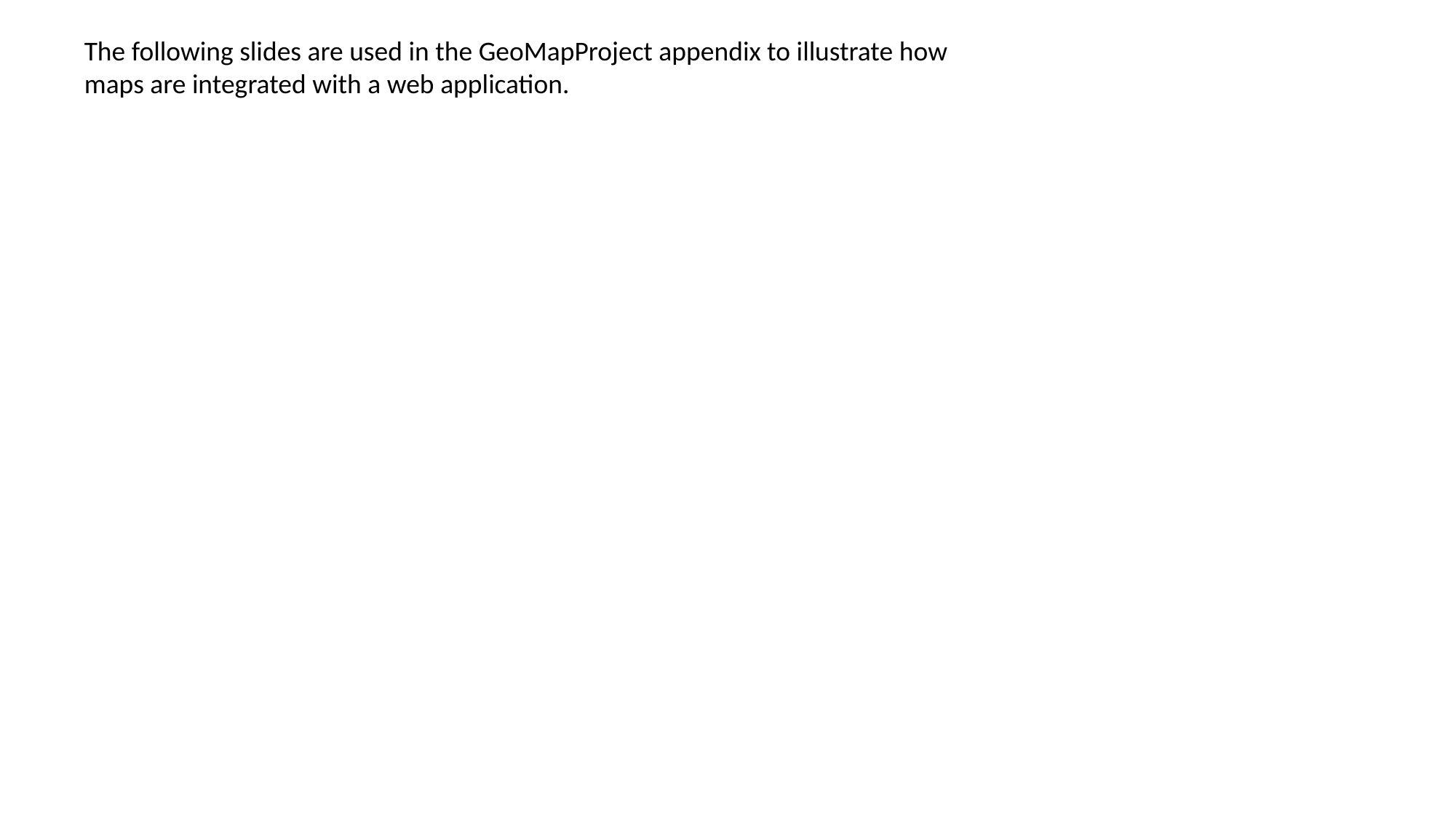

The following slides are used in the GeoMapProject appendix to illustrate how
maps are integrated with a web application.